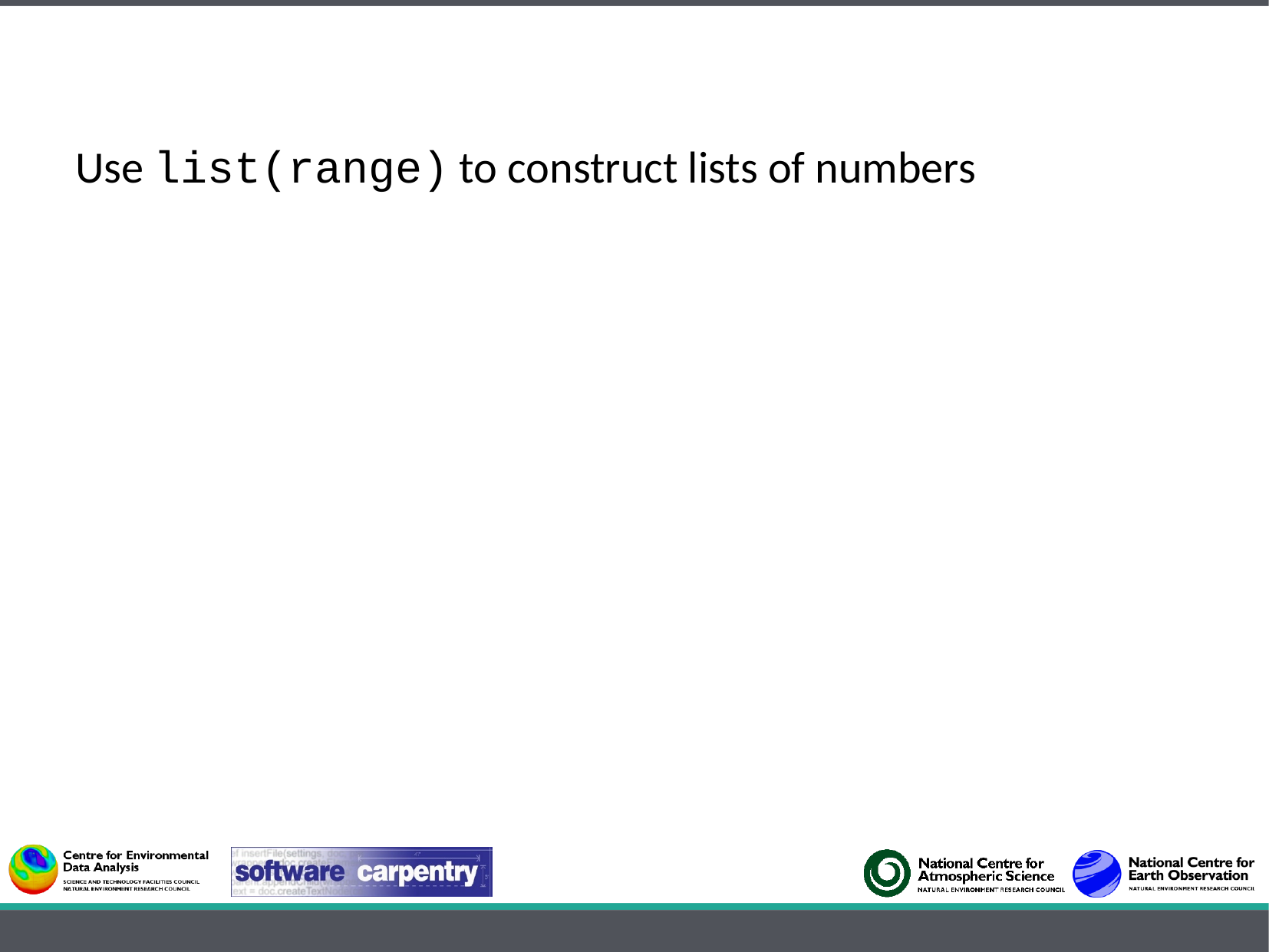

Use list(range) to construct lists of numbers